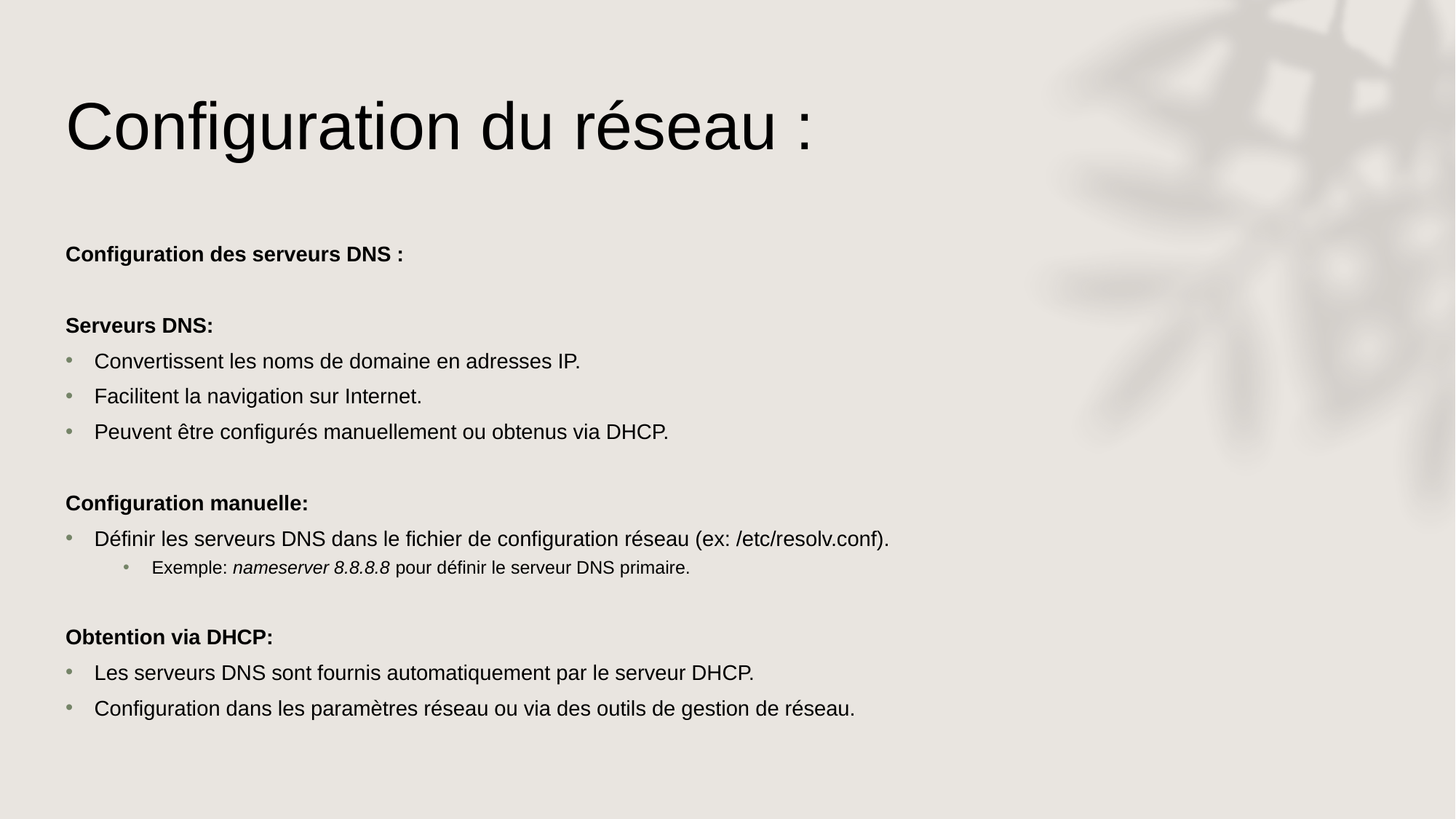

# Configuration du réseau :
Configuration des serveurs DNS :

Serveurs DNS:
Convertissent les noms de domaine en adresses IP.
Facilitent la navigation sur Internet.
Peuvent être configurés manuellement ou obtenus via DHCP.

Configuration manuelle:
Définir les serveurs DNS dans le fichier de configuration réseau (ex: /etc/resolv.conf).
Exemple: nameserver 8.8.8.8 pour définir le serveur DNS primaire.

Obtention via DHCP:
Les serveurs DNS sont fournis automatiquement par le serveur DHCP.
Configuration dans les paramètres réseau ou via des outils de gestion de réseau.